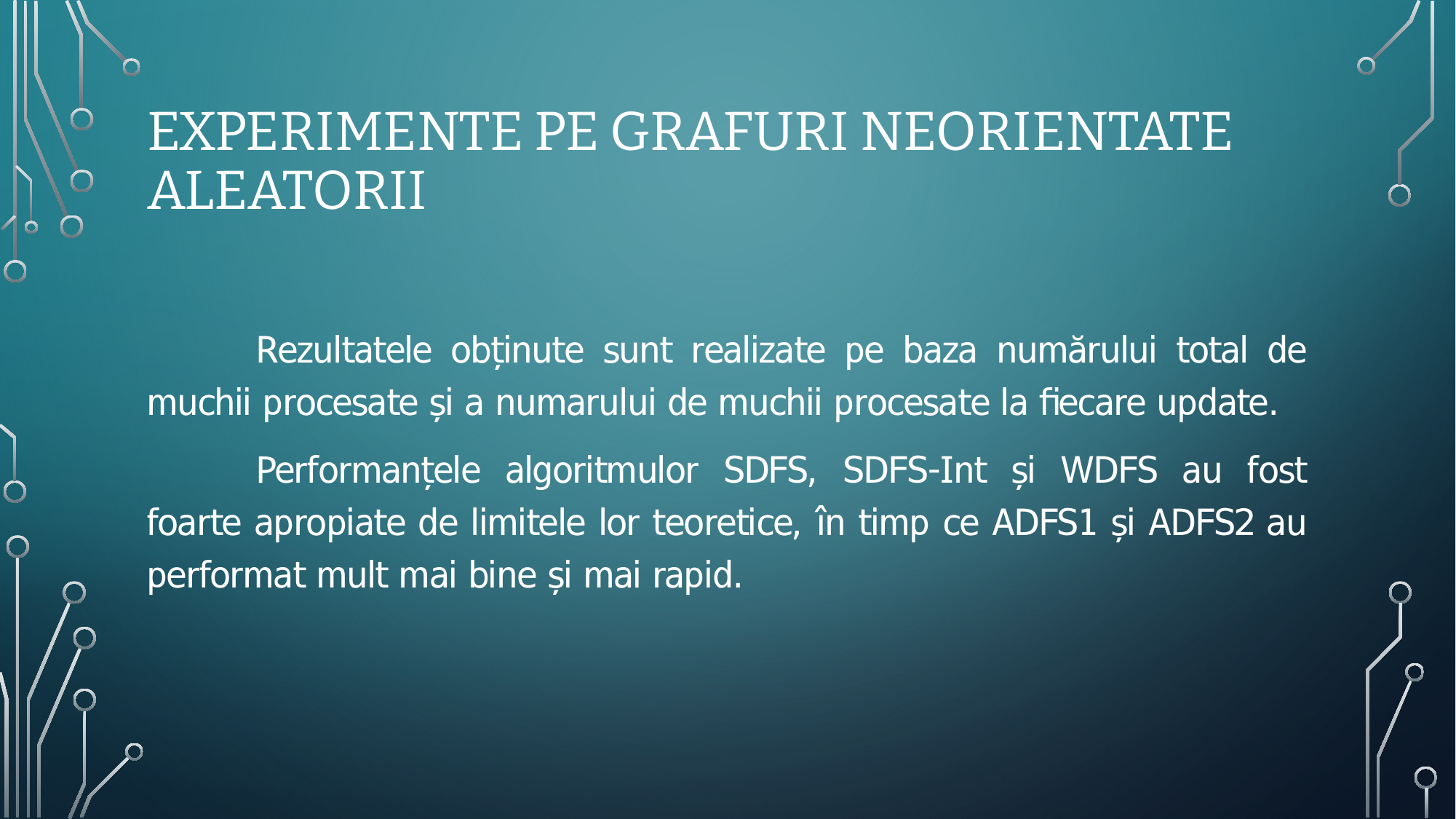

# Experimente pe grafuri neorientate aleatorii
	Rezultatele obținute sunt realizate pe baza numărului total de muchii procesate și a numarului de muchii procesate la fiecare update.
	Performanțele algoritmulor SDFS, SDFS-Int și WDFS au fost foarte apropiate de limitele lor teoretice, în timp ce ADFS1 și ADFS2 au performat mult mai bine și mai rapid.